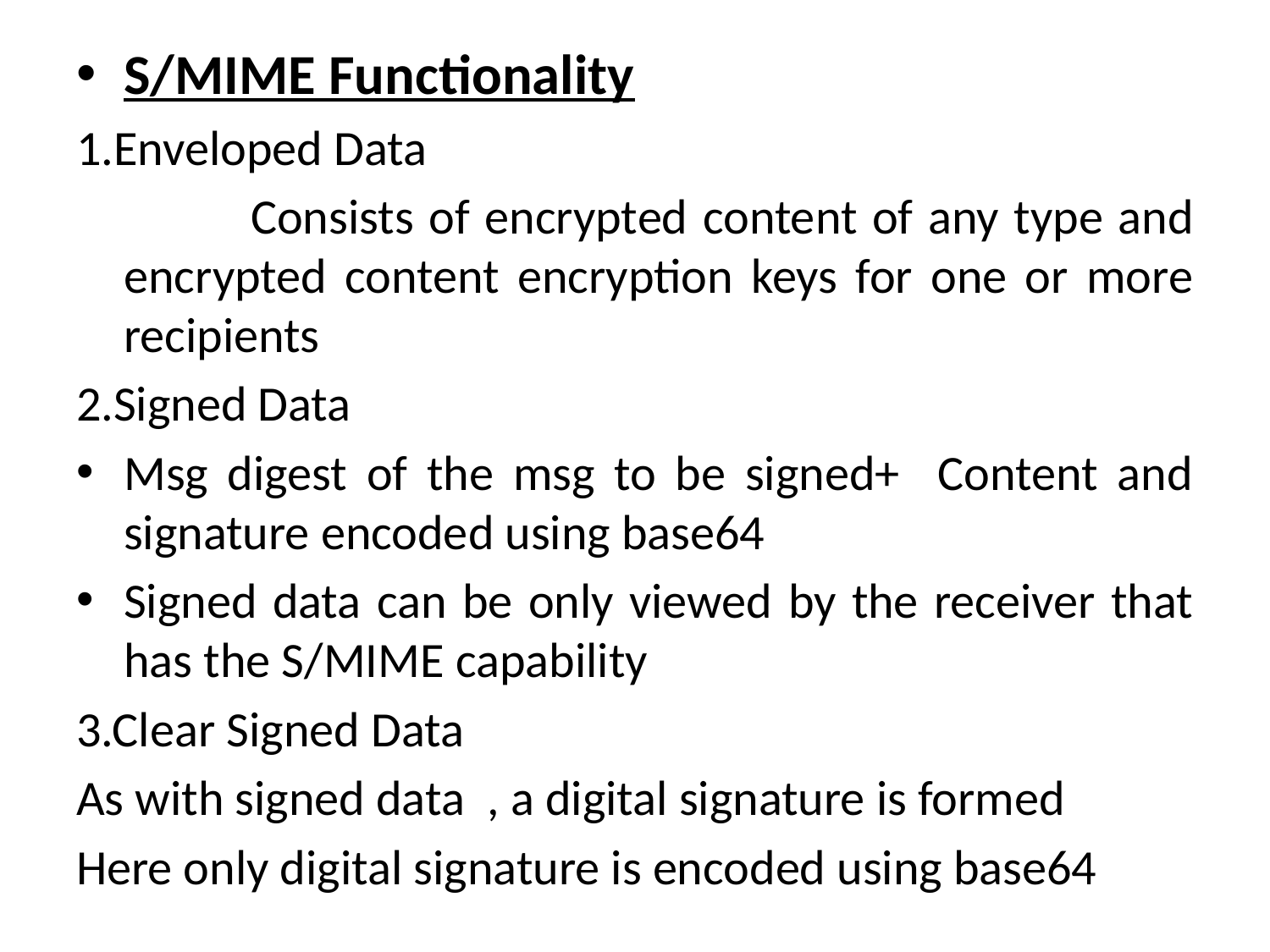

S/MIME Functionality
1.Enveloped Data
		Consists of encrypted content of any type and encrypted content encryption keys for one or more recipients
2.Signed Data
Msg digest of the msg to be signed+  Content and signature encoded using base64
Signed data can be only viewed by the receiver that has the S/MIME capability
3.Clear Signed Data
As with signed data  , a digital signature is formed
Here only digital signature is encoded using base64